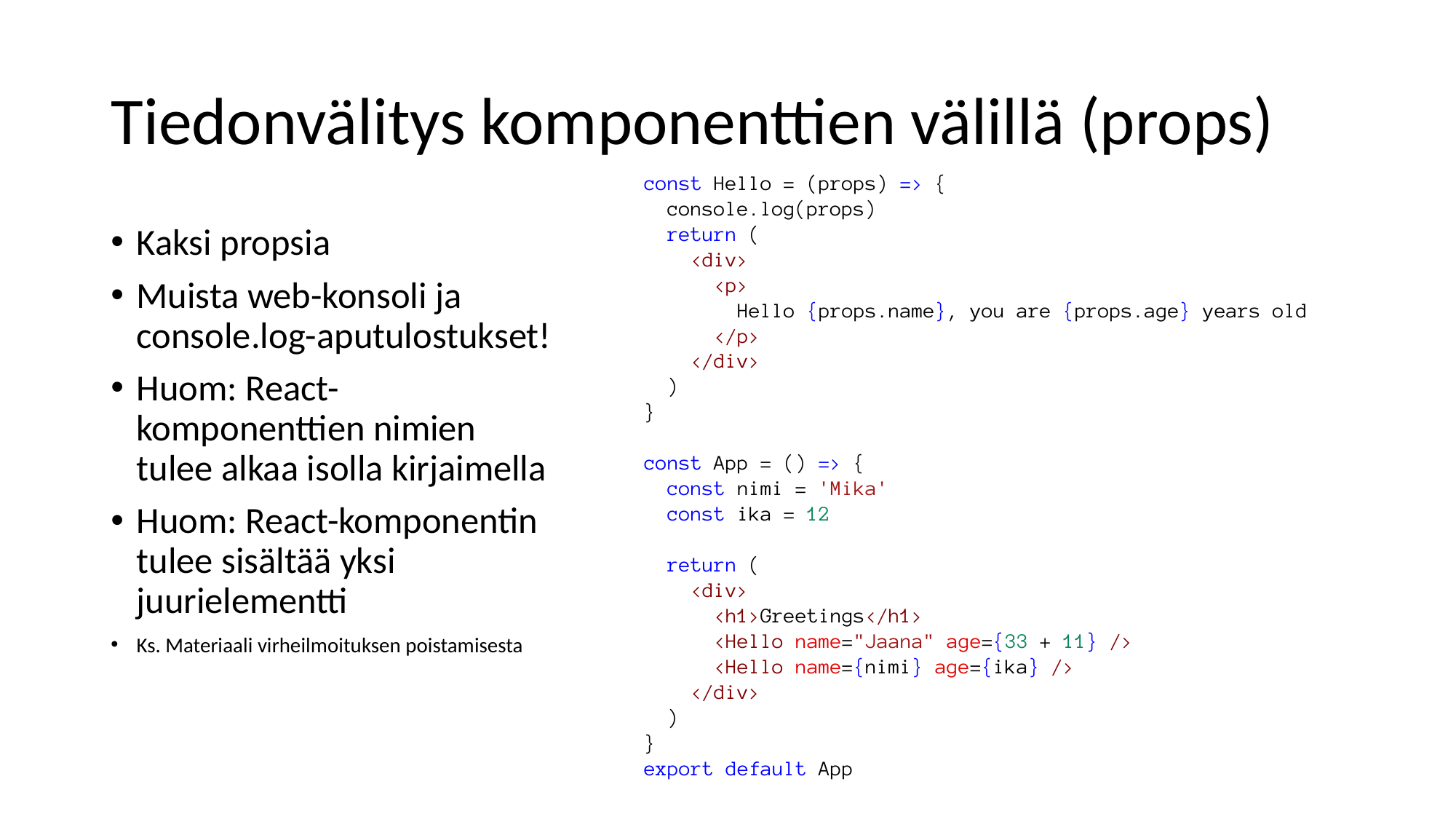

# Tiedonvälitys komponenttien välillä (props)
const Hello = (props) => {
  console.log(props)
  return (
    <div>
      <p>
        Hello {props.name}, you are {props.age} years old
      </p>
    </div>
  )
}
const App = () => {
  const nimi = 'Mika'
  const ika = 12
  return (
    <div>
      <h1>Greetings</h1>
      <Hello name="Jaana" age={33 + 11} />
      <Hello name={nimi} age={ika} />
    </div>
  )
}
export default App
Kaksi propsia
Muista web-konsoli ja console.log-aputulostukset!
Huom: React-komponenttien nimien tulee alkaa isolla kirjaimella
Huom: React-komponentin tulee sisältää yksi juurielementti
Ks. Materiaali virheilmoituksen poistamisesta